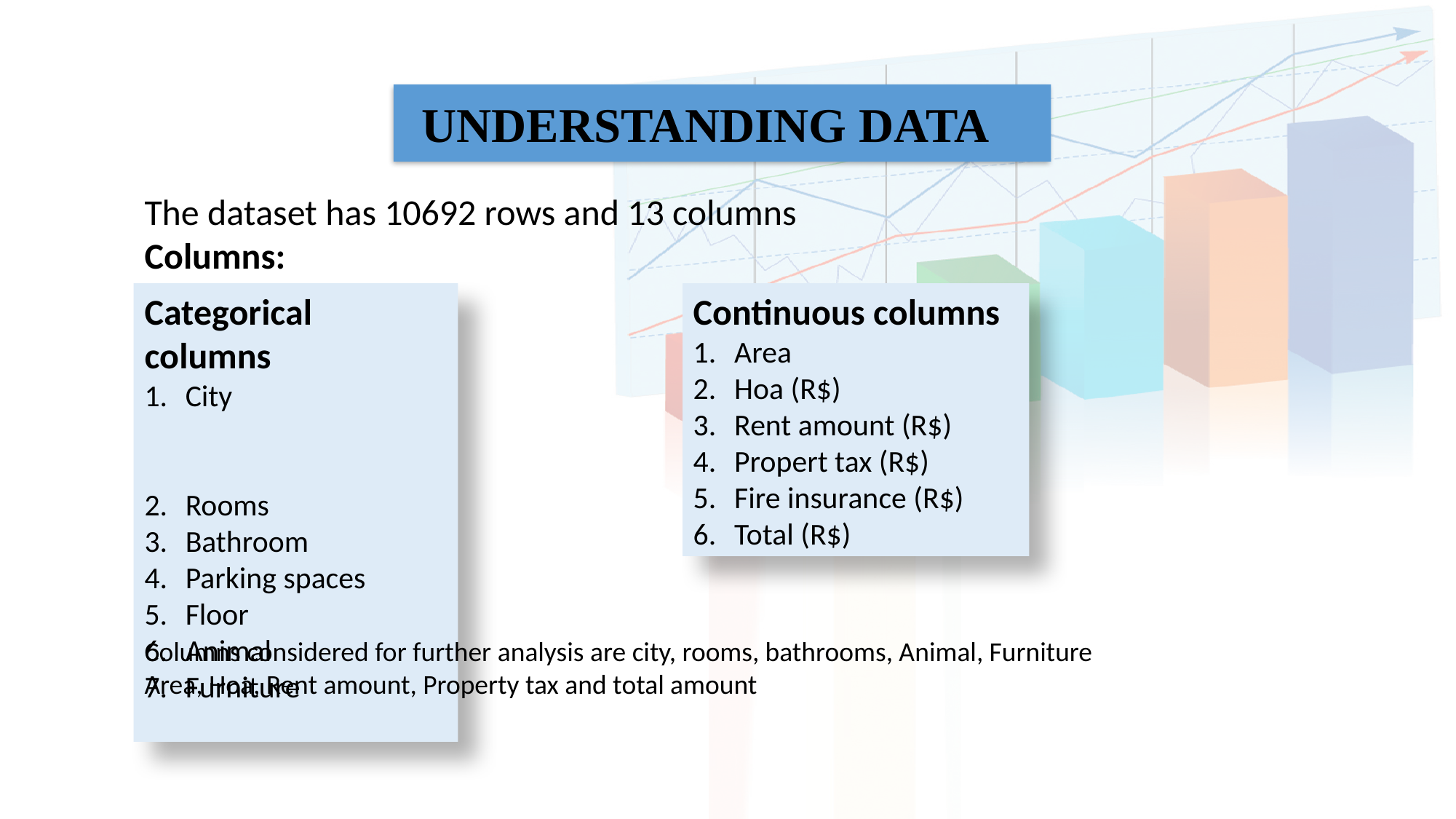

UNDERSTANDING DATA
The dataset has 10692 rows and 13 columns
Columns:
Categorical columns
City
Rooms
Bathroom
Parking spaces
Floor
Animal
Furniture

Continuous columns
Area
Hoa (R$)
Rent amount (R$)
Propert tax (R$)
Fire insurance (R$)
Total (R$)
Columns considered for further analysis are city, rooms, bathrooms, Animal, Furniture
Area, Hoa, Rent amount, Property tax and total amount